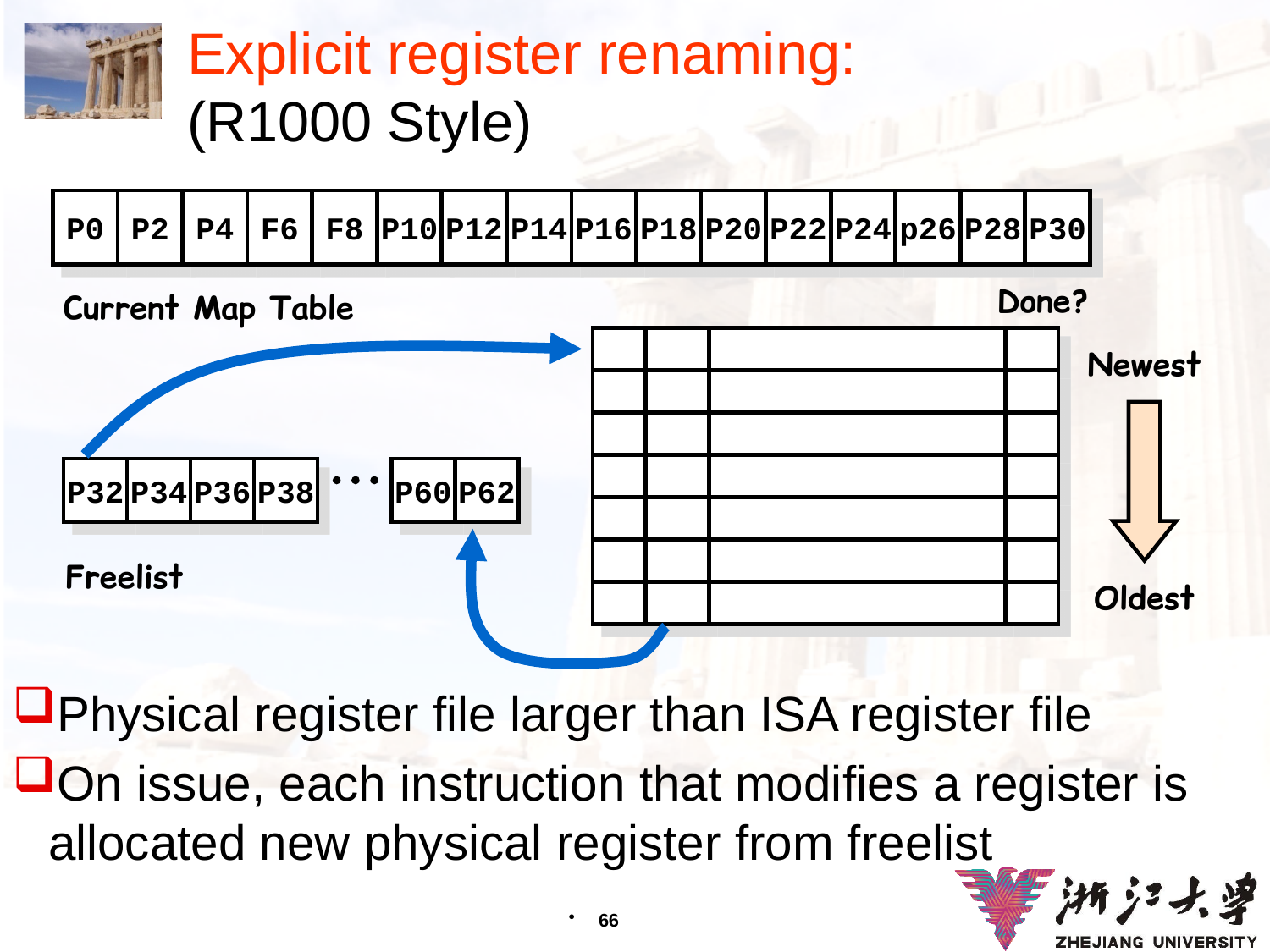

# Explicit register renaming: (R1000 Style)
P0
P2
P4
F6
F8
P10
P12
P14
P16
P18
P20
P22
P24
p26
P28
P30
Done?

Newest

Oldest

Current Map Table

…
P32
P34
P36
P38
P60
P62

Freelist
Physical register file larger than ISA register file
On issue, each instruction that modifies a register is allocated new physical register from freelist